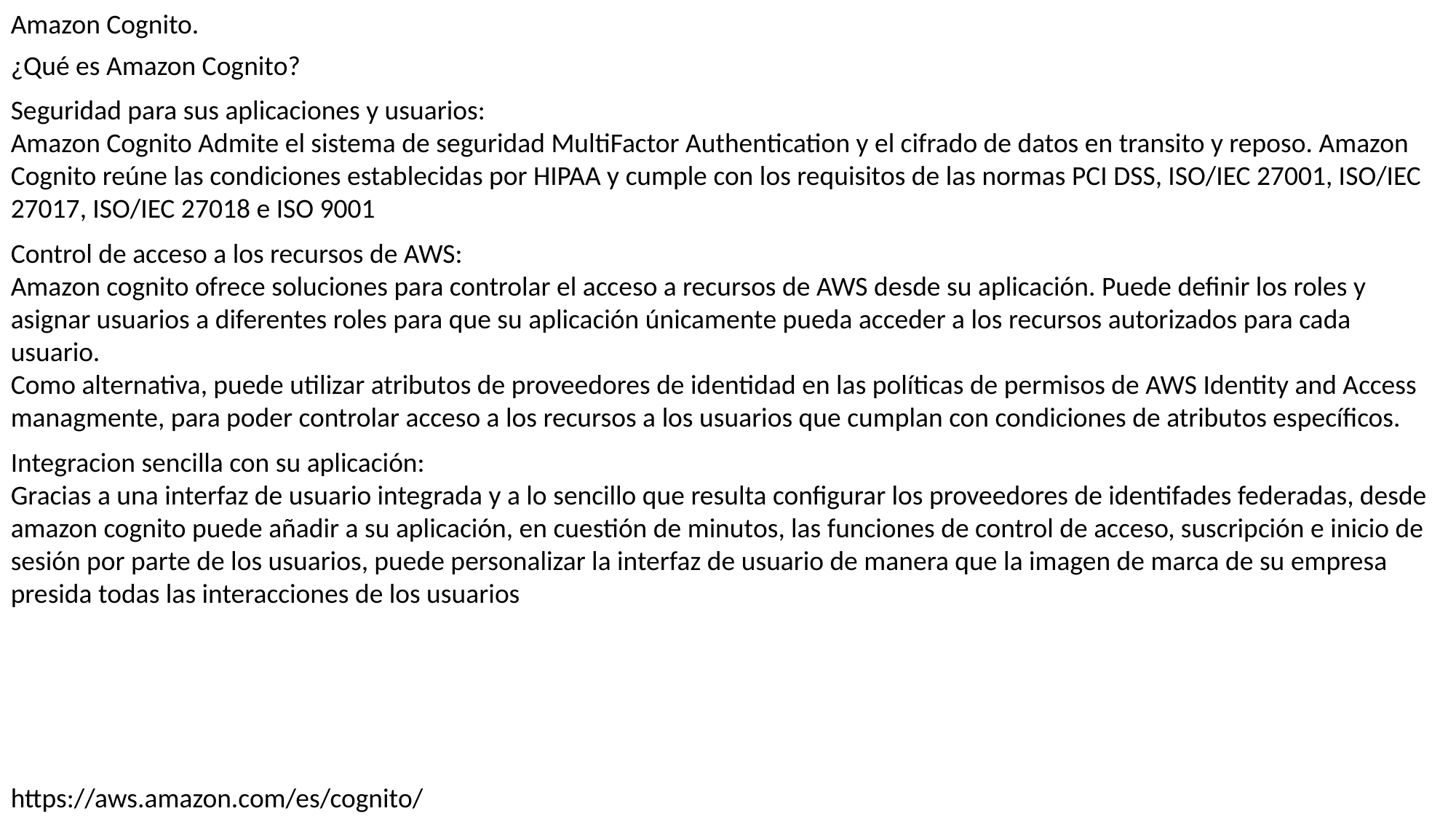

Amazon Cognito.
¿Qué es Amazon Cognito?
Seguridad para sus aplicaciones y usuarios:
Amazon Cognito Admite el sistema de seguridad MultiFactor Authentication y el cifrado de datos en transito y reposo. Amazon Cognito reúne las condiciones establecidas por HIPAA y cumple con los requisitos de las normas PCI DSS, ISO/IEC 27001, ISO/IEC 27017, ISO/IEC 27018 e ISO 9001
Control de acceso a los recursos de AWS:
Amazon cognito ofrece soluciones para controlar el acceso a recursos de AWS desde su aplicación. Puede definir los roles y asignar usuarios a diferentes roles para que su aplicación únicamente pueda acceder a los recursos autorizados para cada usuario.
Como alternativa, puede utilizar atributos de proveedores de identidad en las políticas de permisos de AWS Identity and Access managmente, para poder controlar acceso a los recursos a los usuarios que cumplan con condiciones de atributos específicos.
Integracion sencilla con su aplicación:
Gracias a una interfaz de usuario integrada y a lo sencillo que resulta configurar los proveedores de identifades federadas, desde amazon cognito puede añadir a su aplicación, en cuestión de minutos, las funciones de control de acceso, suscripción e inicio de sesión por parte de los usuarios, puede personalizar la interfaz de usuario de manera que la imagen de marca de su empresa presida todas las interacciones de los usuarios
https://aws.amazon.com/es/cognito/